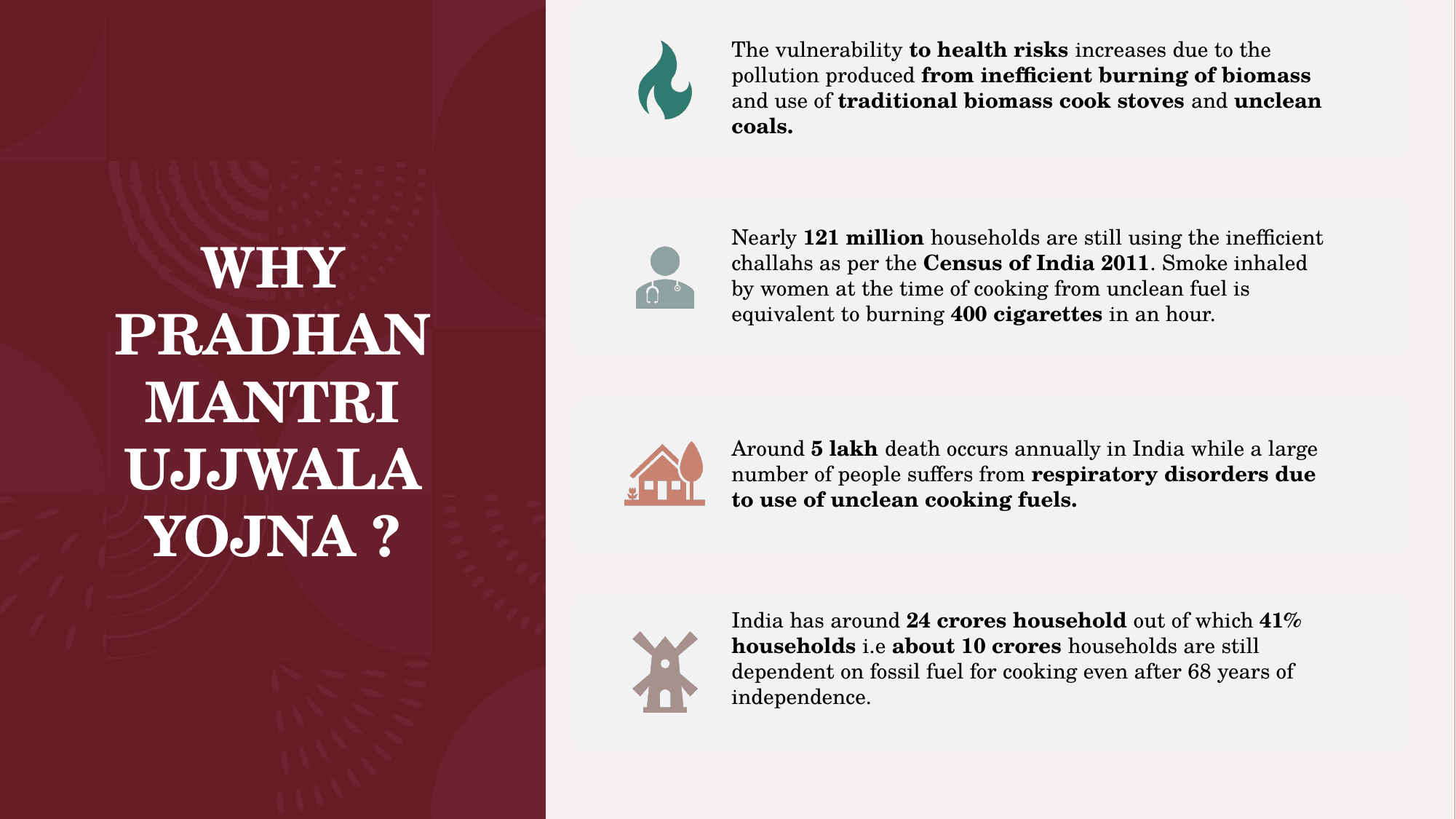

The vulnerability to health risks increases due to the pollution produced from inefficient burning of biomass and use of traditional biomass cook stoves and unclean coals.
Nearly 121 million households are still using the inefficient challahs as per the Census of India 2011. Smoke inhaled by women at the time of cooking from unclean fuel is equivalent to burning 400 cigarettes in an hour.
Around 5 lakh death occurs annually in India while a large number of people suffers from respiratory disorders due to use of unclean cooking fuels.
India has around 24 crores household out of which 41% households i.e about 10 crores households are still dependent on fossil fuel for cooking even after 68 years of independence.
# WHY PRADHAN MANTRI UJJWALA YOJNA ?